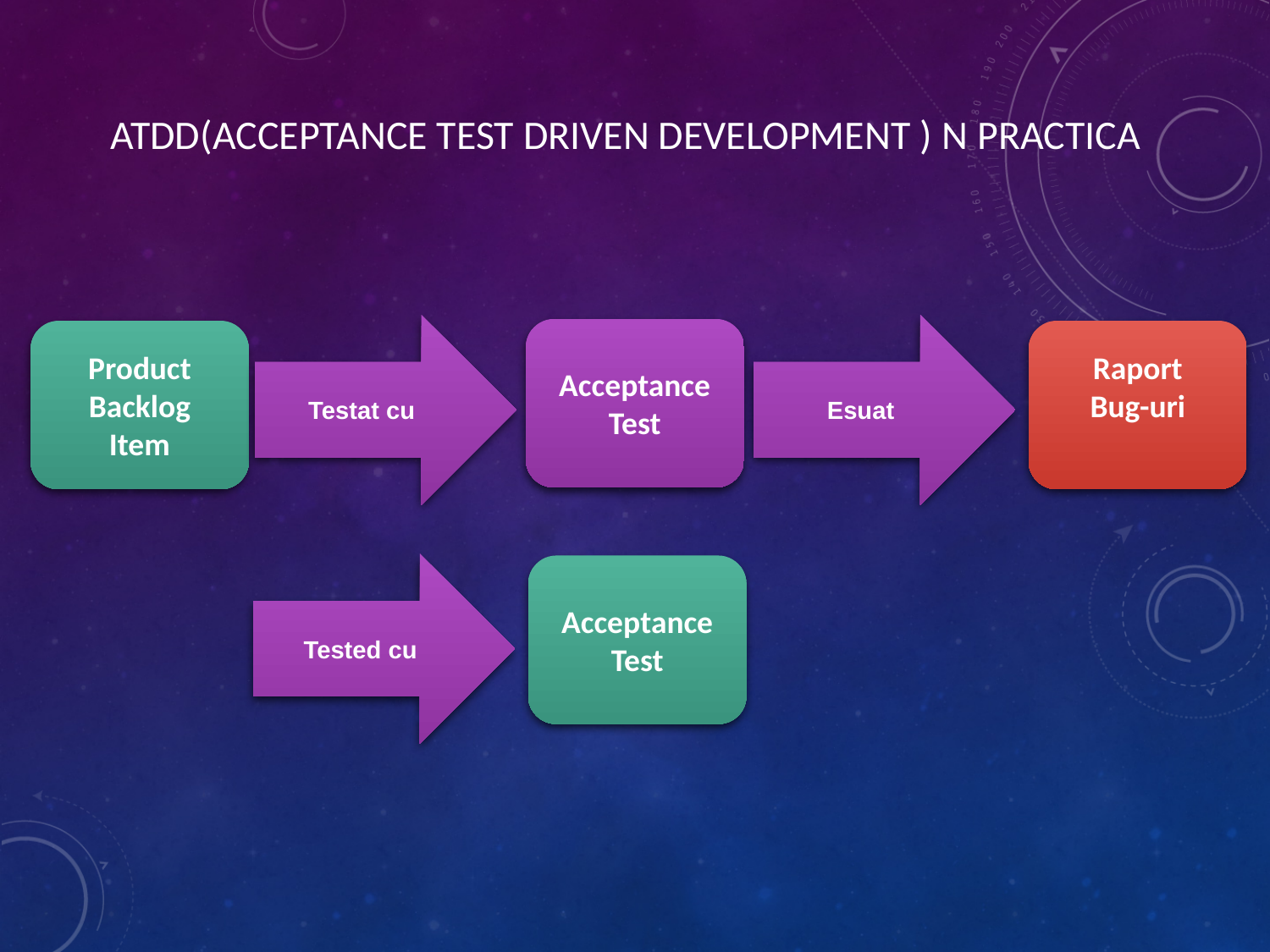

# ATDD(Acceptance Test Driven Development ) n practica
Testat cu
Esuat
Acceptance
Test
Product
Backlog
Item
Raport
Bug-uri
Tested cu
Acceptance
Test